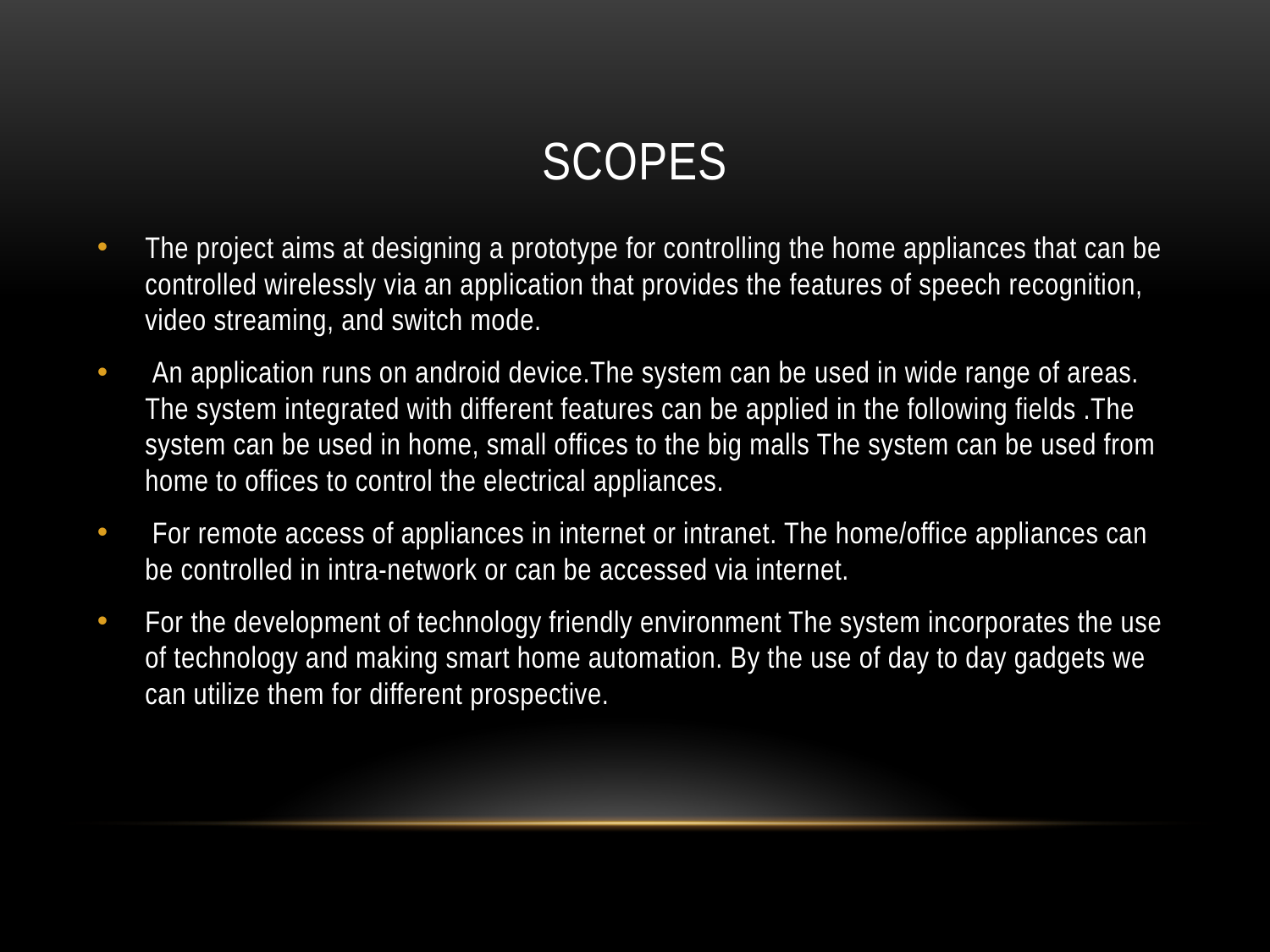

# Scopes
The project aims at designing a prototype for controlling the home appliances that can be controlled wirelessly via an application that provides the features of speech recognition, video streaming, and switch mode.
 An application runs on android device.The system can be used in wide range of areas. The system integrated with different features can be applied in the following fields .The system can be used in home, small offices to the big malls The system can be used from home to offices to control the electrical appliances.
 For remote access of appliances in internet or intranet. The home/office appliances can be controlled in intra-network or can be accessed via internet.
For the development of technology friendly environment The system incorporates the use of technology and making smart home automation. By the use of day to day gadgets we can utilize them for different prospective.